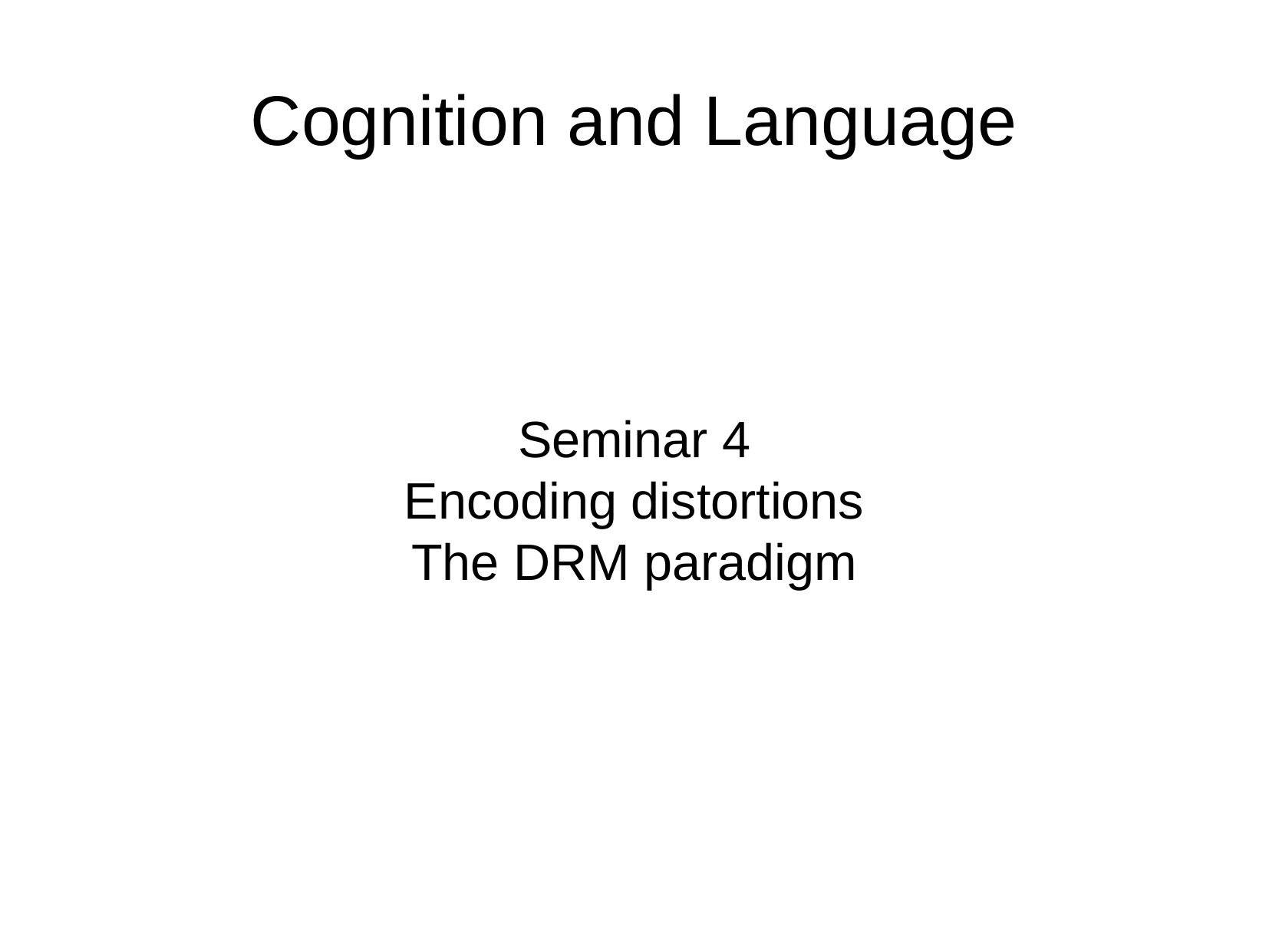

Cognition and Language
Seminar 4
Encoding distortions
The DRM paradigm